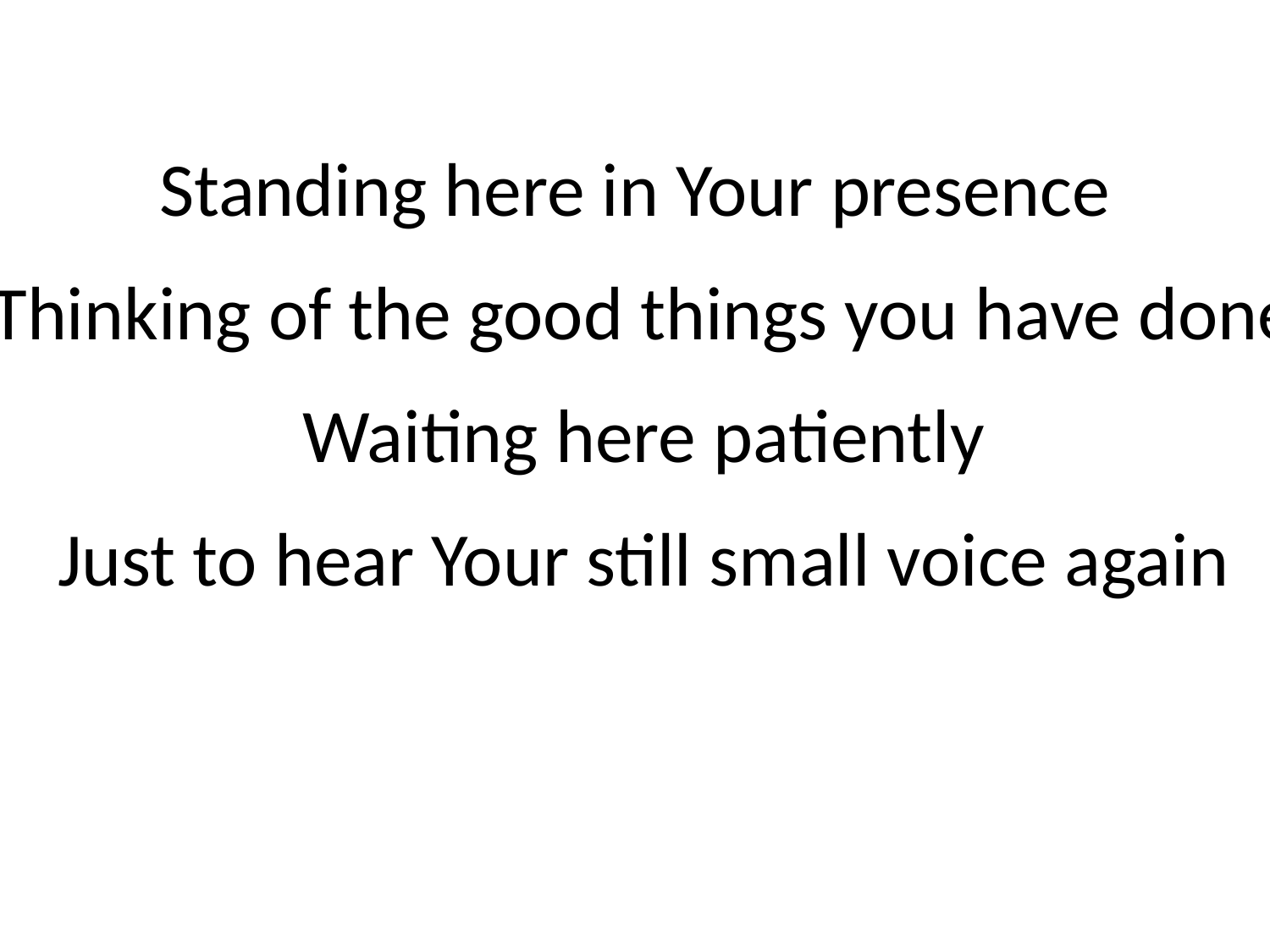

Standing here in Your presence
 Thinking of the good things you have done
 Waiting here patiently
 Just to hear Your still small voice again